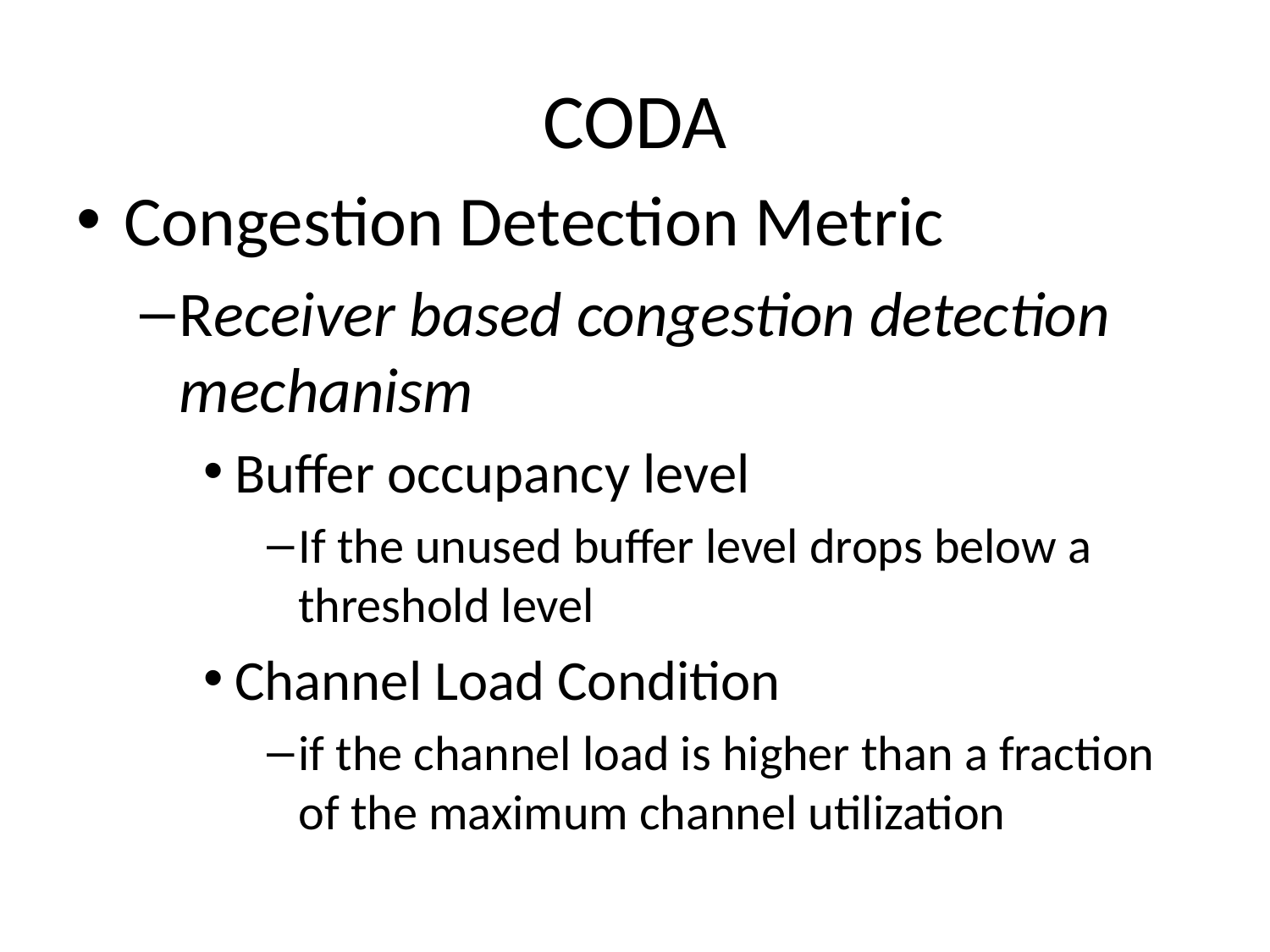

# CODA
Congestion Detection Metric
Receiver based congestion detection mechanism
Buffer occupancy level
If the unused buffer level drops below a threshold level
Channel Load Condition
if the channel load is higher than a fraction of the maximum channel utilization